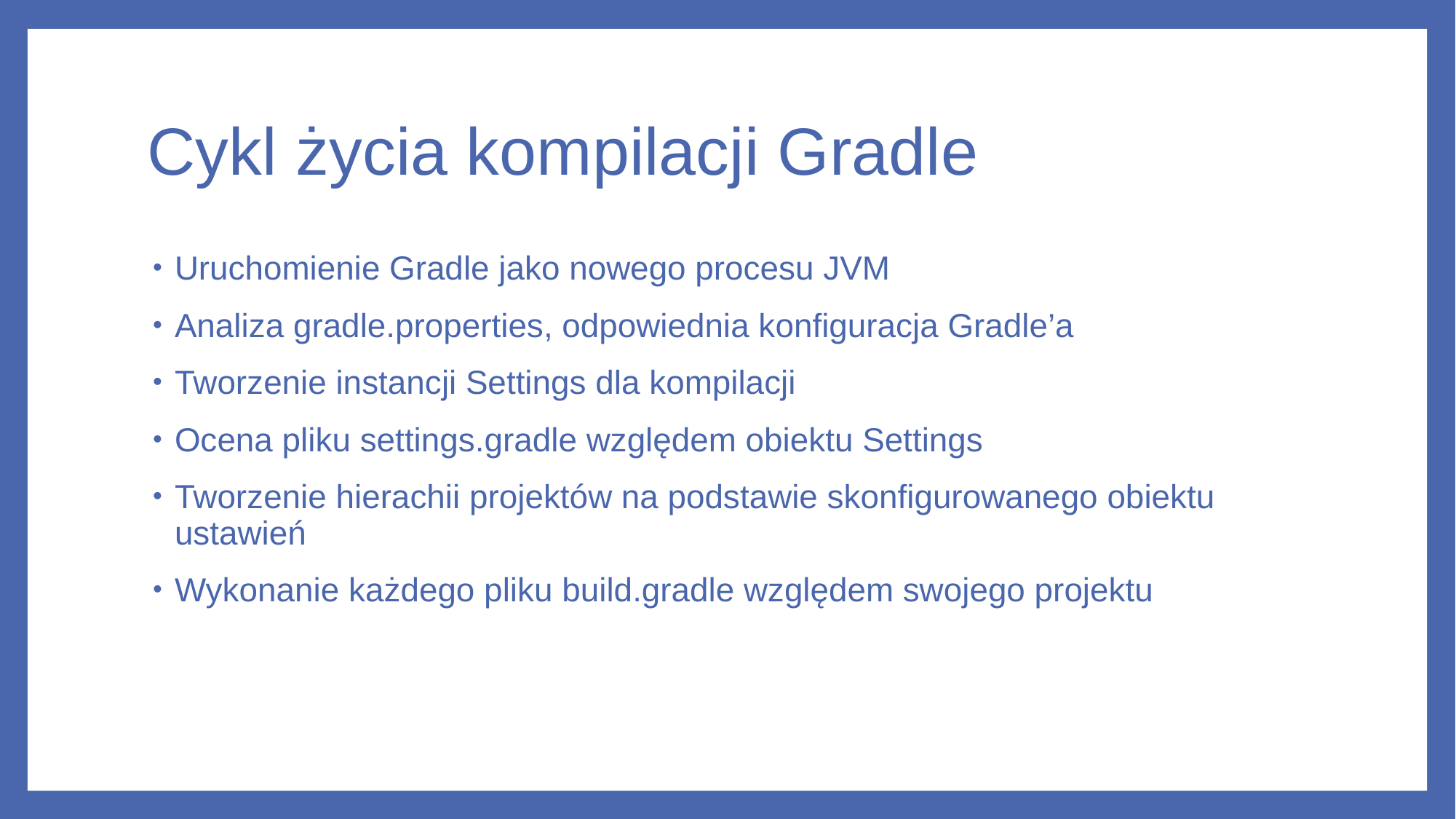

# Cykl życia kompilacji Gradle
Uruchomienie Gradle jako nowego procesu JVM
Analiza gradle.properties, odpowiednia konfiguracja Gradle’a
Tworzenie instancji Settings dla kompilacji
Ocena pliku settings.gradle względem obiektu Settings
Tworzenie hierachii projektów na podstawie skonfigurowanego obiektu ustawień
Wykonanie każdego pliku build.gradle względem swojego projektu